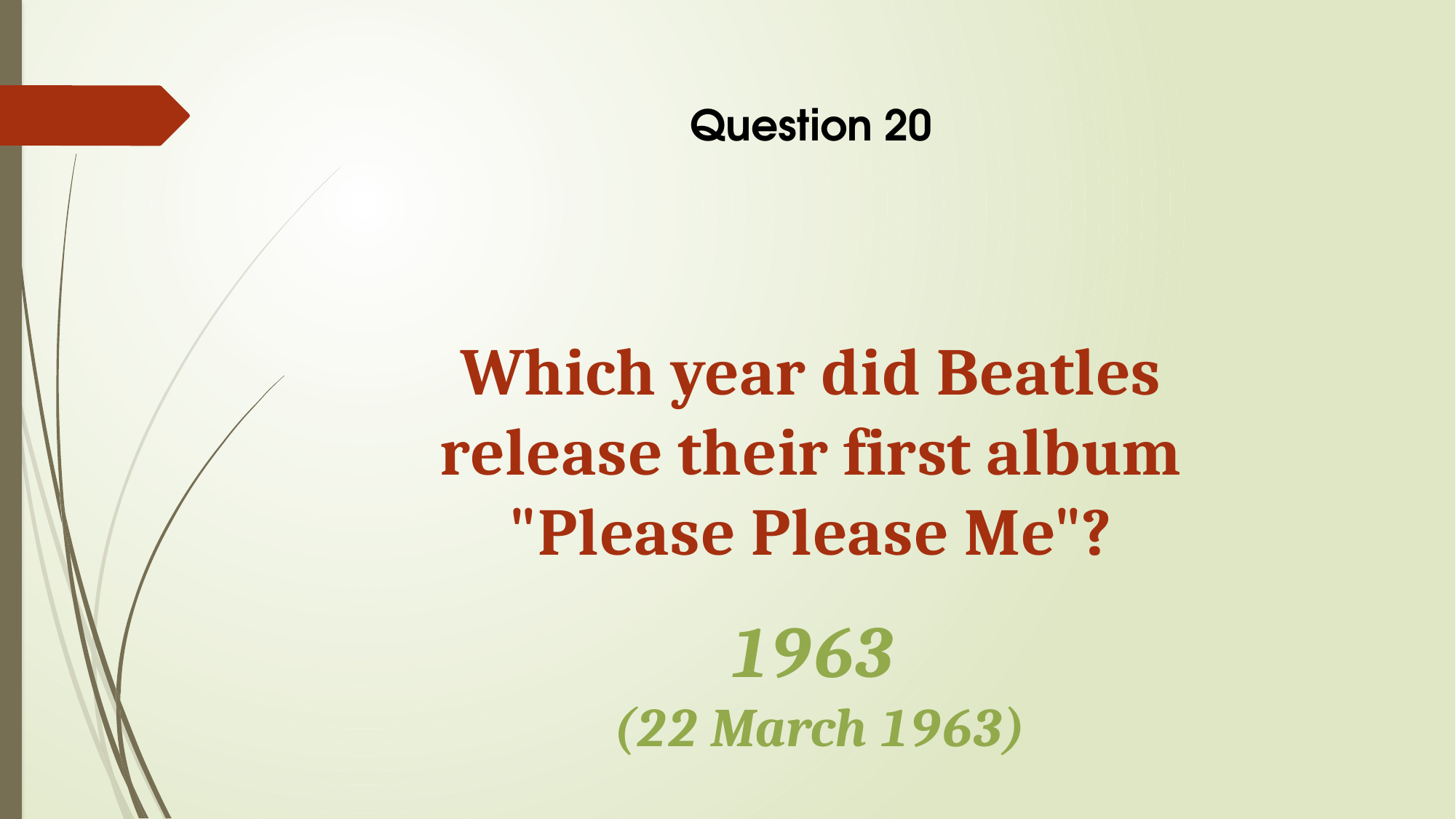

Question 20
Which year did Beatles release their first album "Please Please Me"?
1963
(22 March 1963)